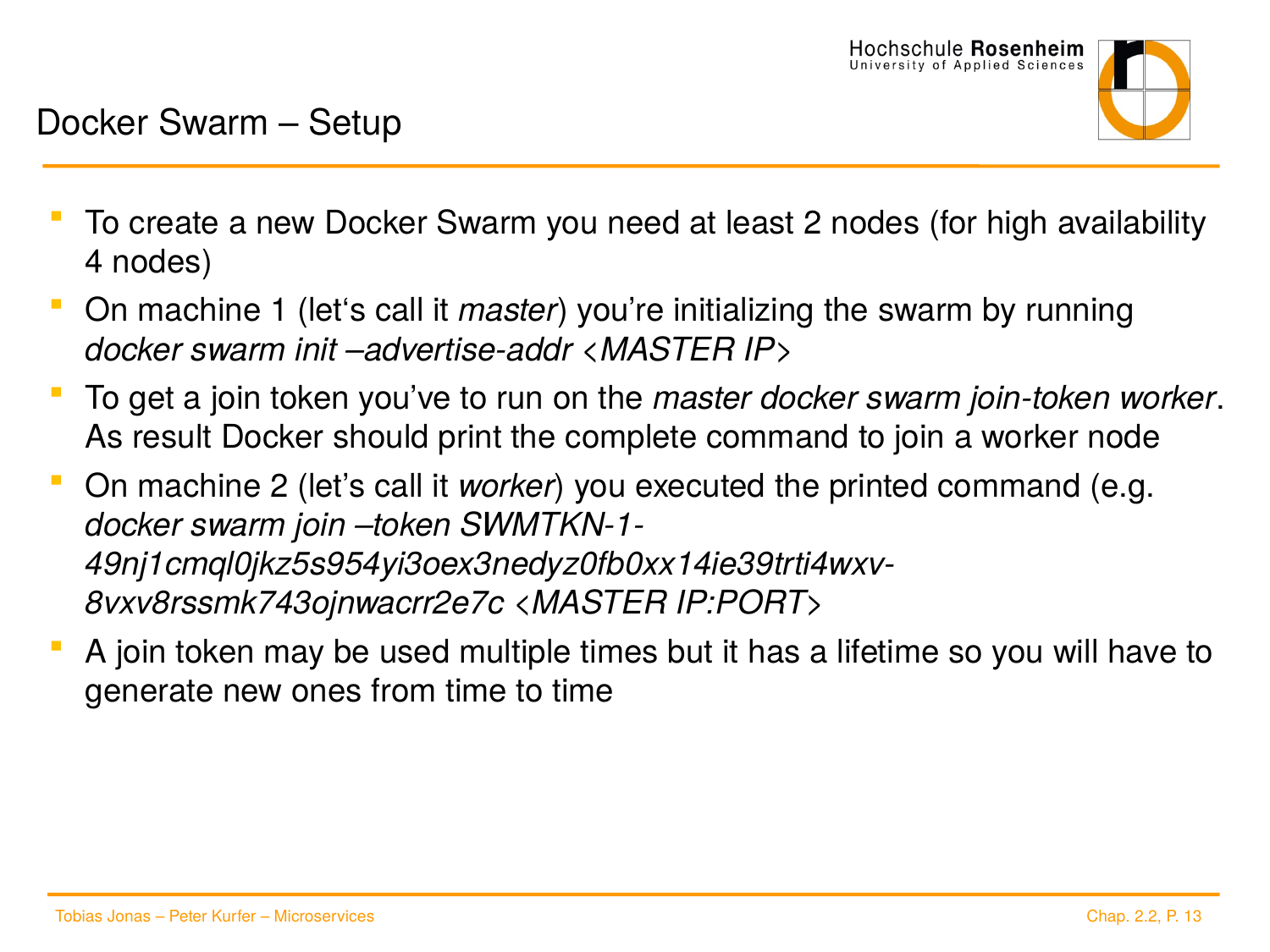

# Docker Swarm – Setup
To create a new Docker Swarm you need at least 2 nodes (for high availability 4 nodes)
On machine 1 (let‘s call it master) you’re initializing the swarm by running docker swarm init –advertise-addr <MASTER IP>
To get a join token you’ve to run on the master docker swarm join-token worker. As result Docker should print the complete command to join a worker node
On machine 2 (let’s call it worker) you executed the printed command (e.g. docker swarm join –token SWMTKN-1-49nj1cmql0jkz5s954yi3oex3nedyz0fb0xx14ie39trti4wxv-8vxv8rssmk743ojnwacrr2e7c <MASTER IP:PORT>
A join token may be used multiple times but it has a lifetime so you will have to generate new ones from time to time